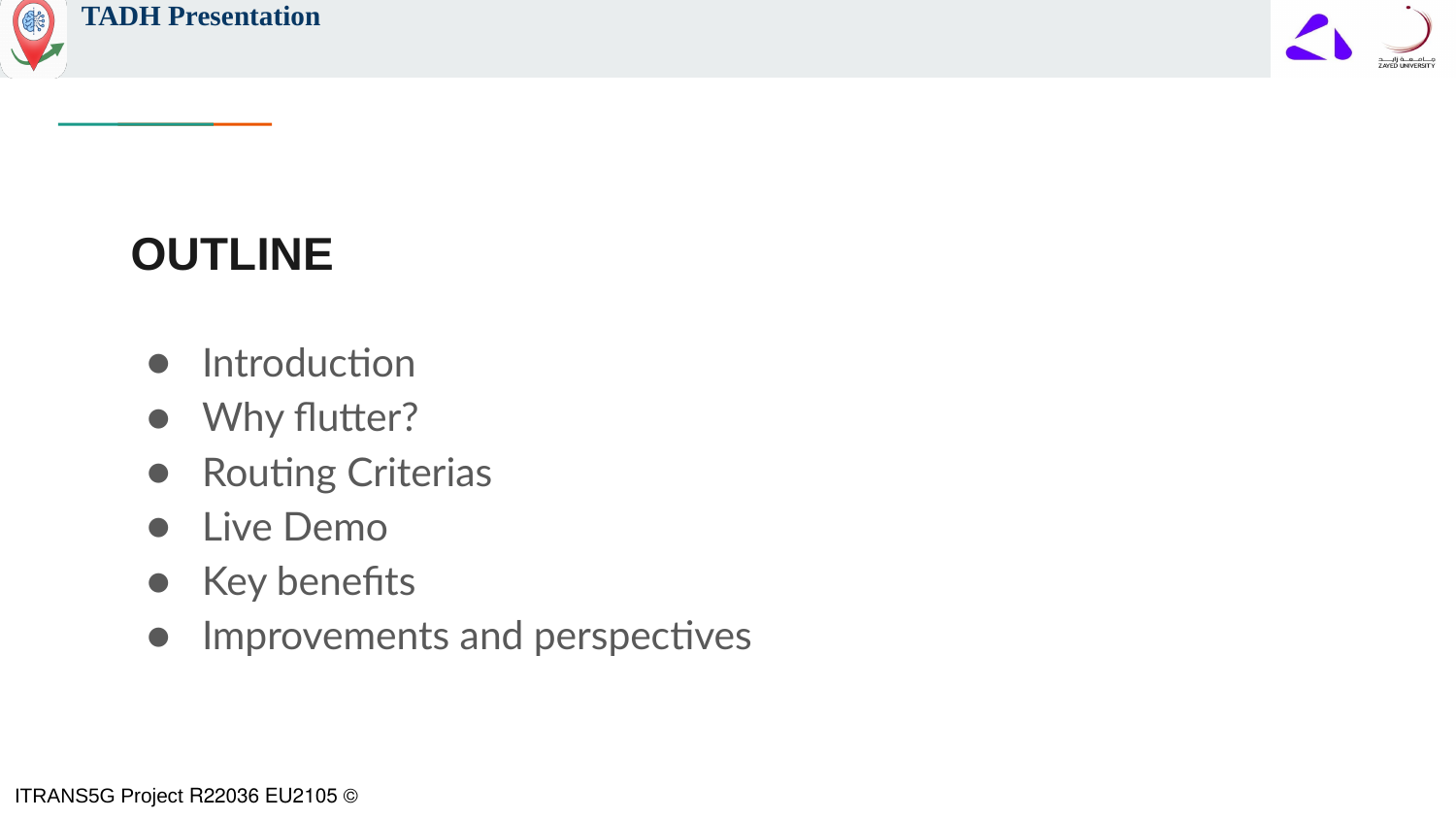

# OUTLINE
Introduction
Why flutter?
Routing Criterias
Live Demo
Key benefits
Improvements and perspectives